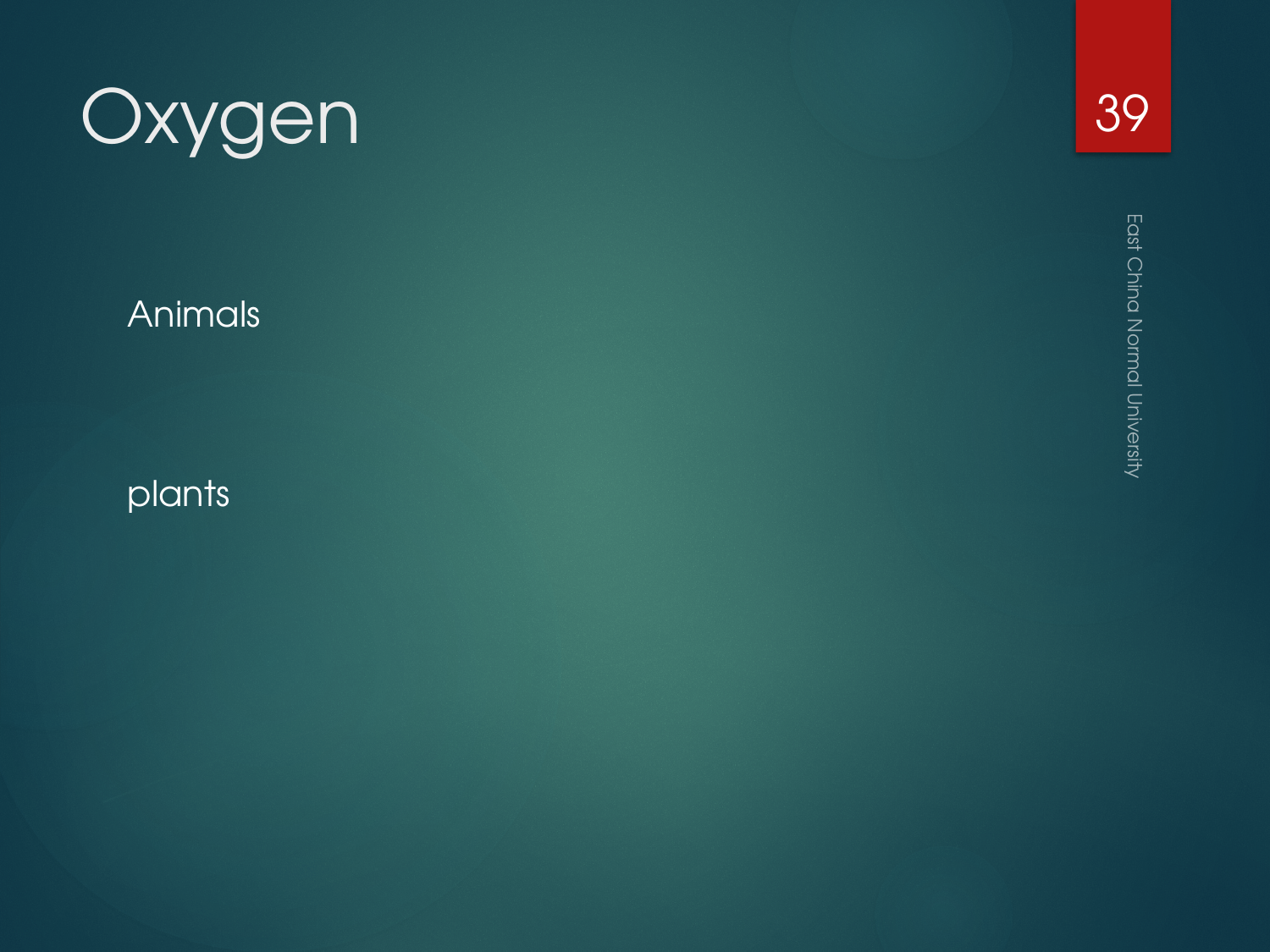

39
# Oxygen
Animals

plants
East China Normal University